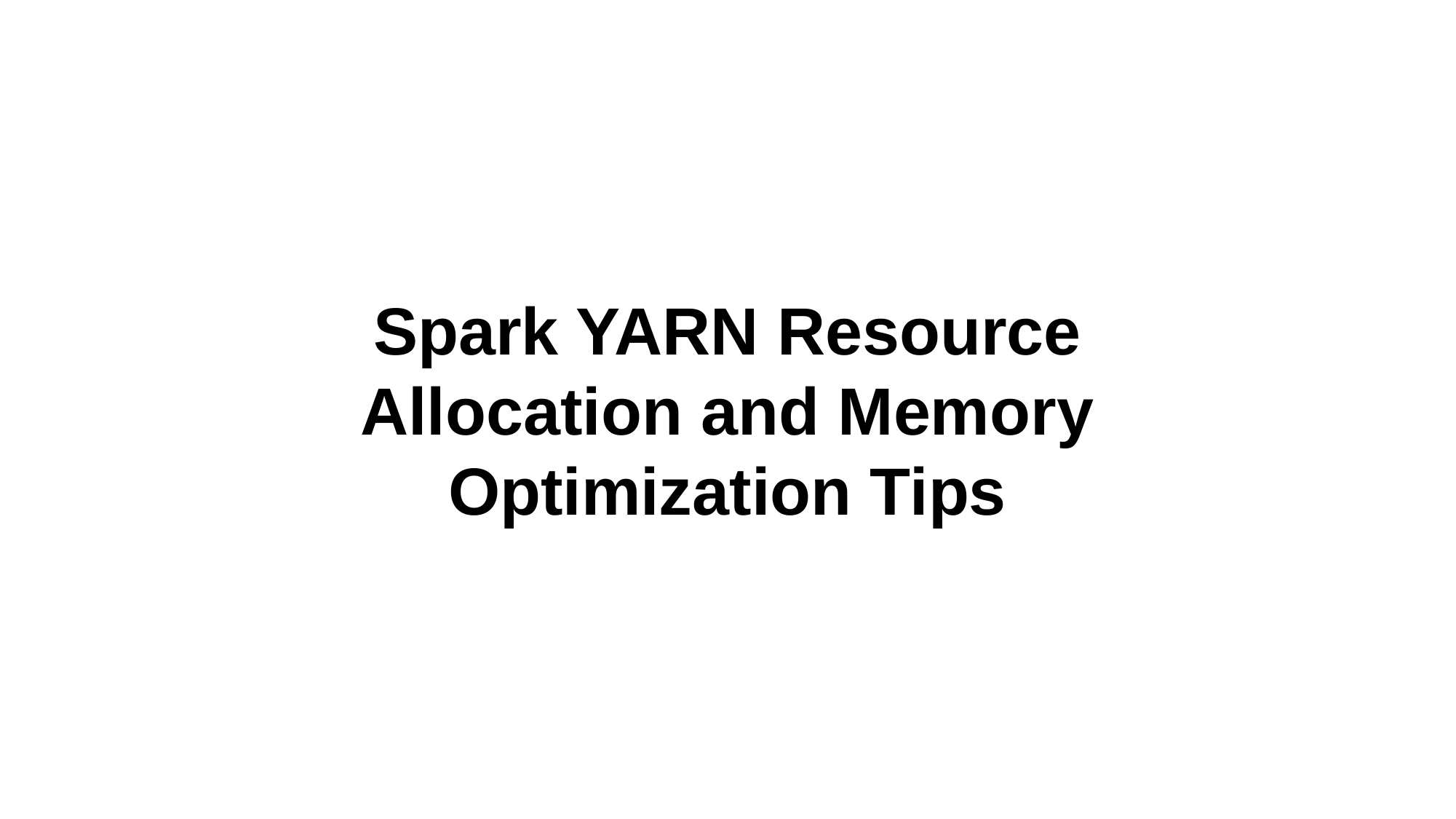

Spark YARN Resource Allocation and Memory Optimization Tips